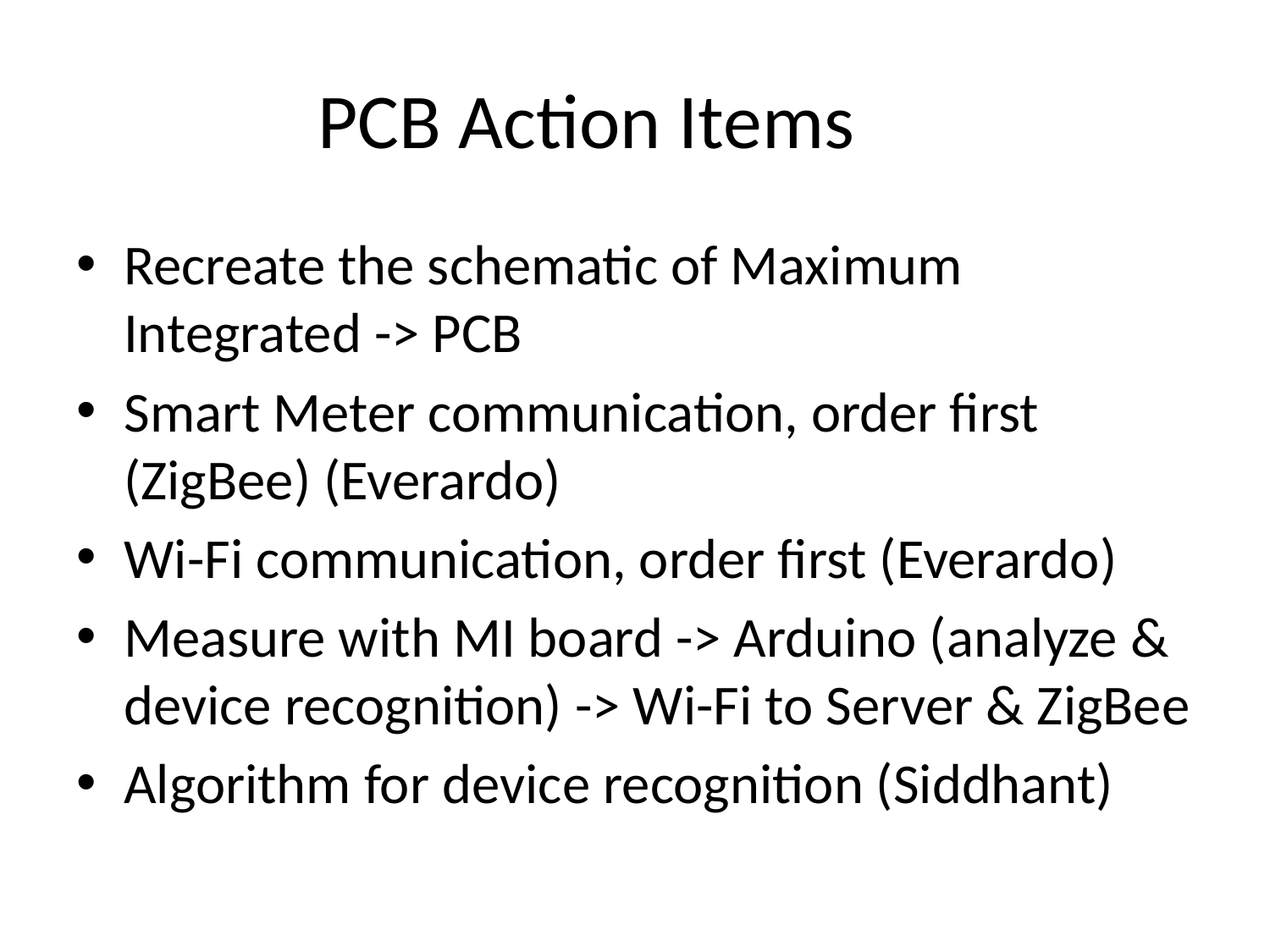

# PCB Action Items
Recreate the schematic of Maximum Integrated -> PCB
Smart Meter communication, order first (ZigBee) (Everardo)
Wi-Fi communication, order first (Everardo)
Measure with MI board -> Arduino (analyze & device recognition) -> Wi-Fi to Server & ZigBee
Algorithm for device recognition (Siddhant)